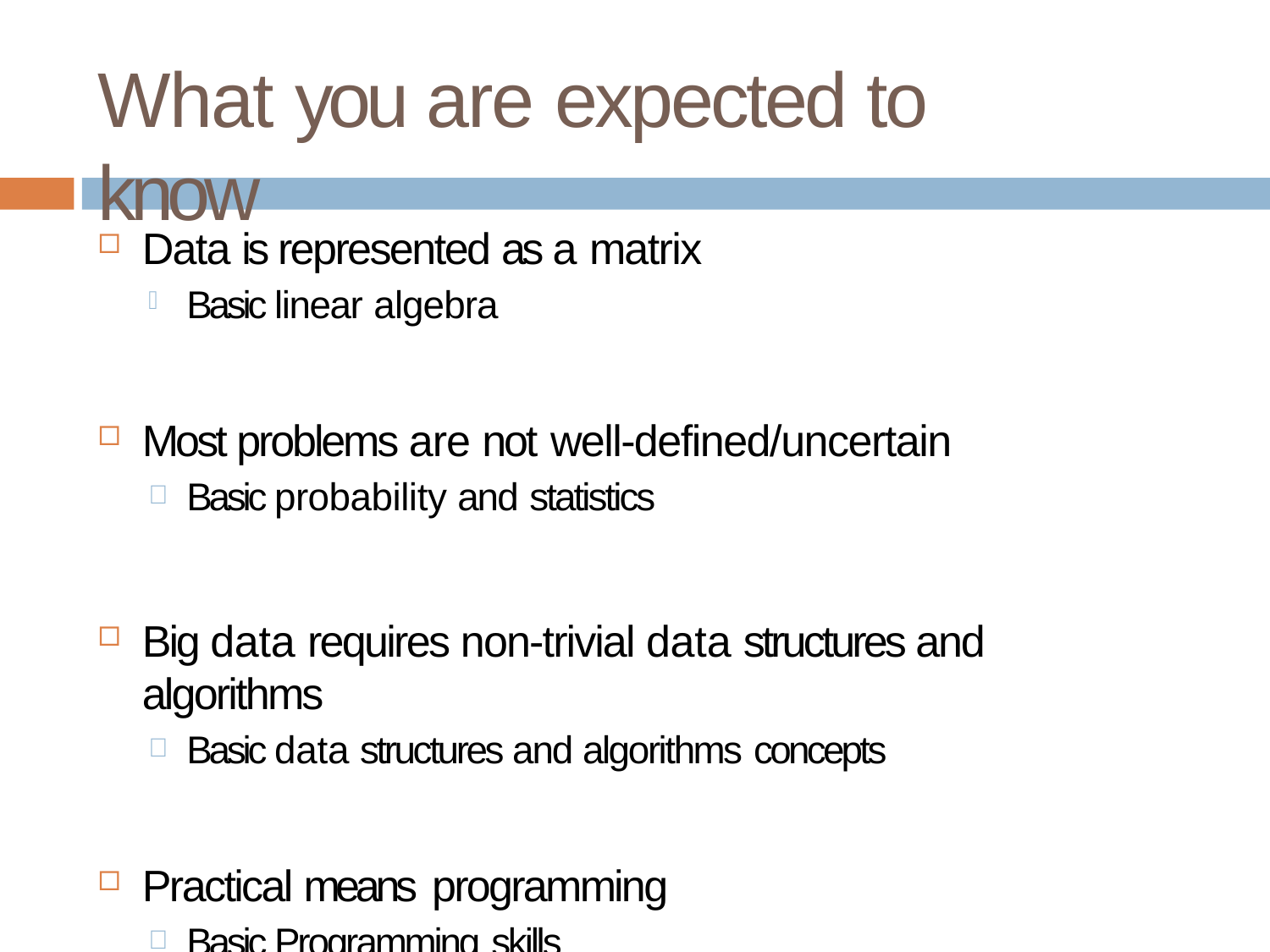

# What you are expected to know
Data is represented as a matrix
Basic linear algebra

Most problems are not well-defined/uncertain
Basic probability and statistics

Big data requires non-trivial data structures and algorithms
Basic data structures and algorithms concepts

Practical means programming
Basic Programming skills